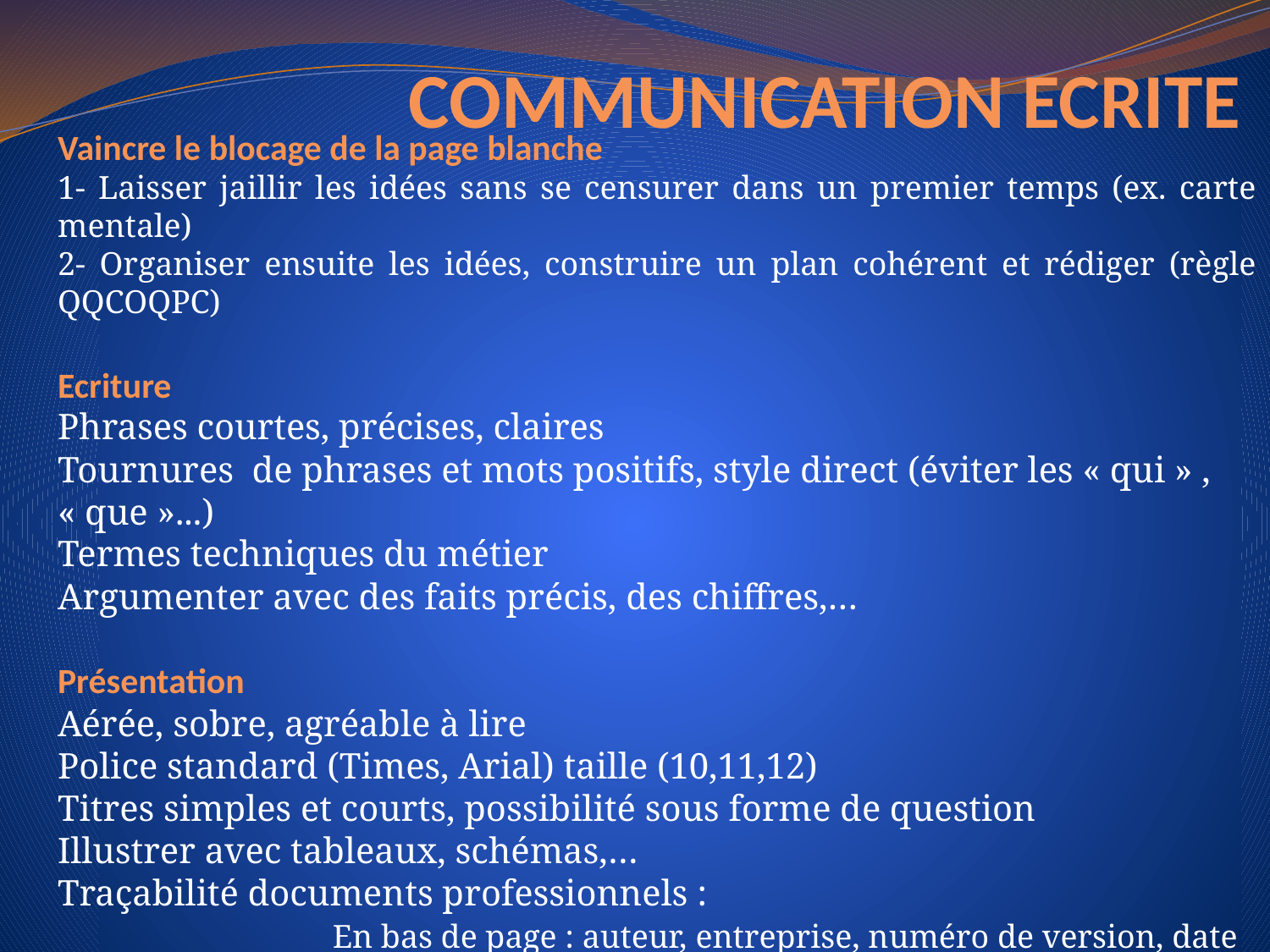

# COMMUNICATION ECRITE

Vaincre le blocage de la page blanche
1- Laisser jaillir les idées sans se censurer dans un premier temps (ex. carte mentale)
2- Organiser ensuite les idées, construire un plan cohérent et rédiger (règle QQCOQPC)

Ecriture
Phrases courtes, précises, claires
Tournures  de phrases et mots positifs, style direct (éviter les « qui » , « que »...)
Termes techniques du métier
Argumenter avec des faits précis, des chiffres,…

Présentation
Aérée, sobre, agréable à lire
Police standard (Times, Arial) taille (10,11,12)
Titres simples et courts, possibilité sous forme de question
Illustrer avec tableaux, schémas,…
Traçabilité documents professionnels :
 	En bas de page : auteur, entreprise, numéro de version, date
                                                                                                      © Cécile Mann / CNAM

 						© Cécile Mann / CNAM